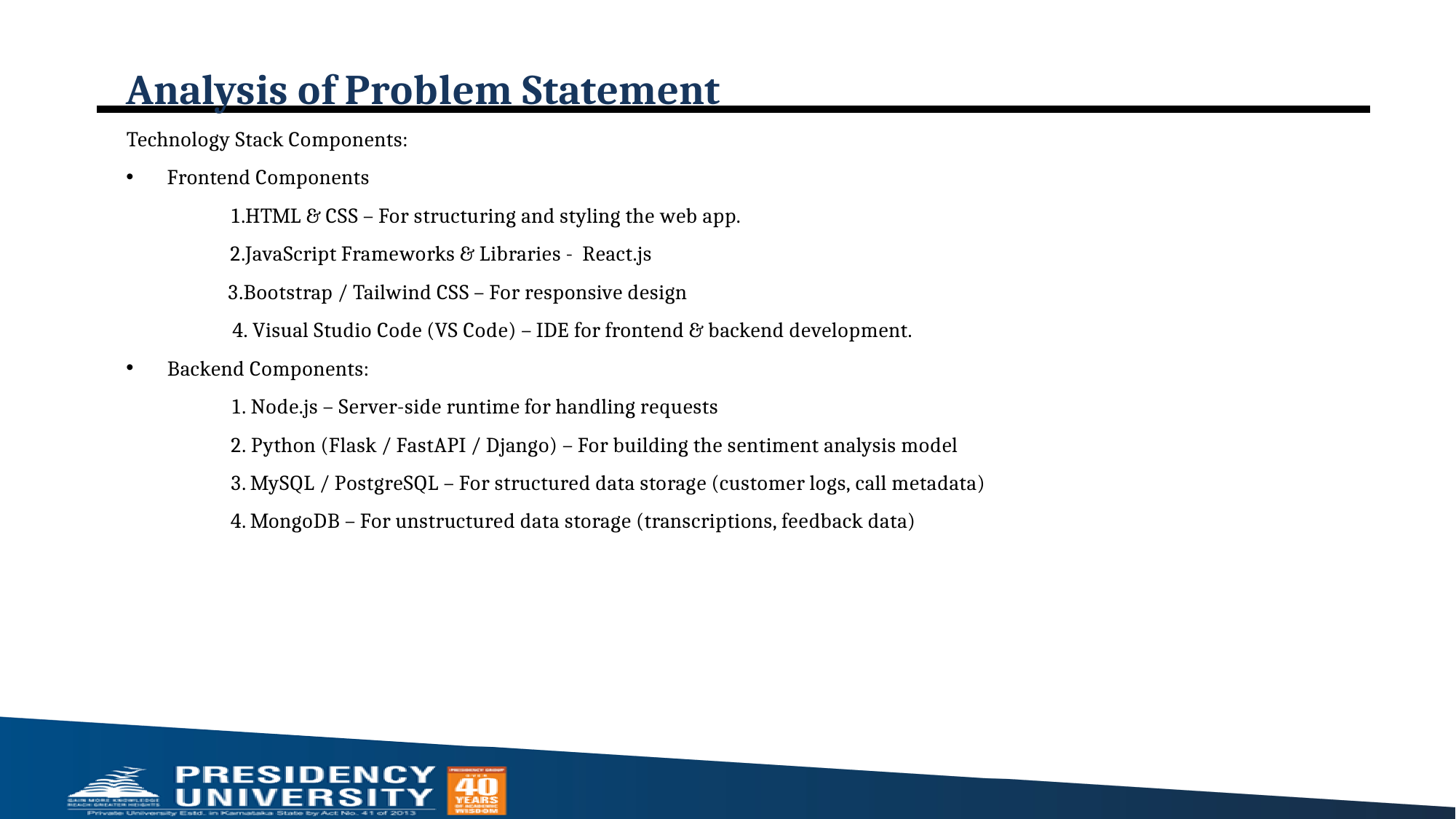

# Analysis of Problem Statement
Technology Stack Components:
Frontend Components
                 1.HTML & CSS – For structuring and styling the web app.
                 2.JavaScript Frameworks & Libraries -  React.js
     3.Bootstrap / Tailwind CSS – For responsive design
      4. Visual Studio Code (VS Code) – IDE for frontend & backend development.
Backend Components:
                      1. Node.js – Server-side runtime for handling requests
                      2. Python (Flask / FastAPI / Django) – For building the sentiment analysis model
                      3. MySQL / PostgreSQL – For structured data storage (customer logs, call metadata)
                      4. MongoDB – For unstructured data storage (transcriptions, feedback data)